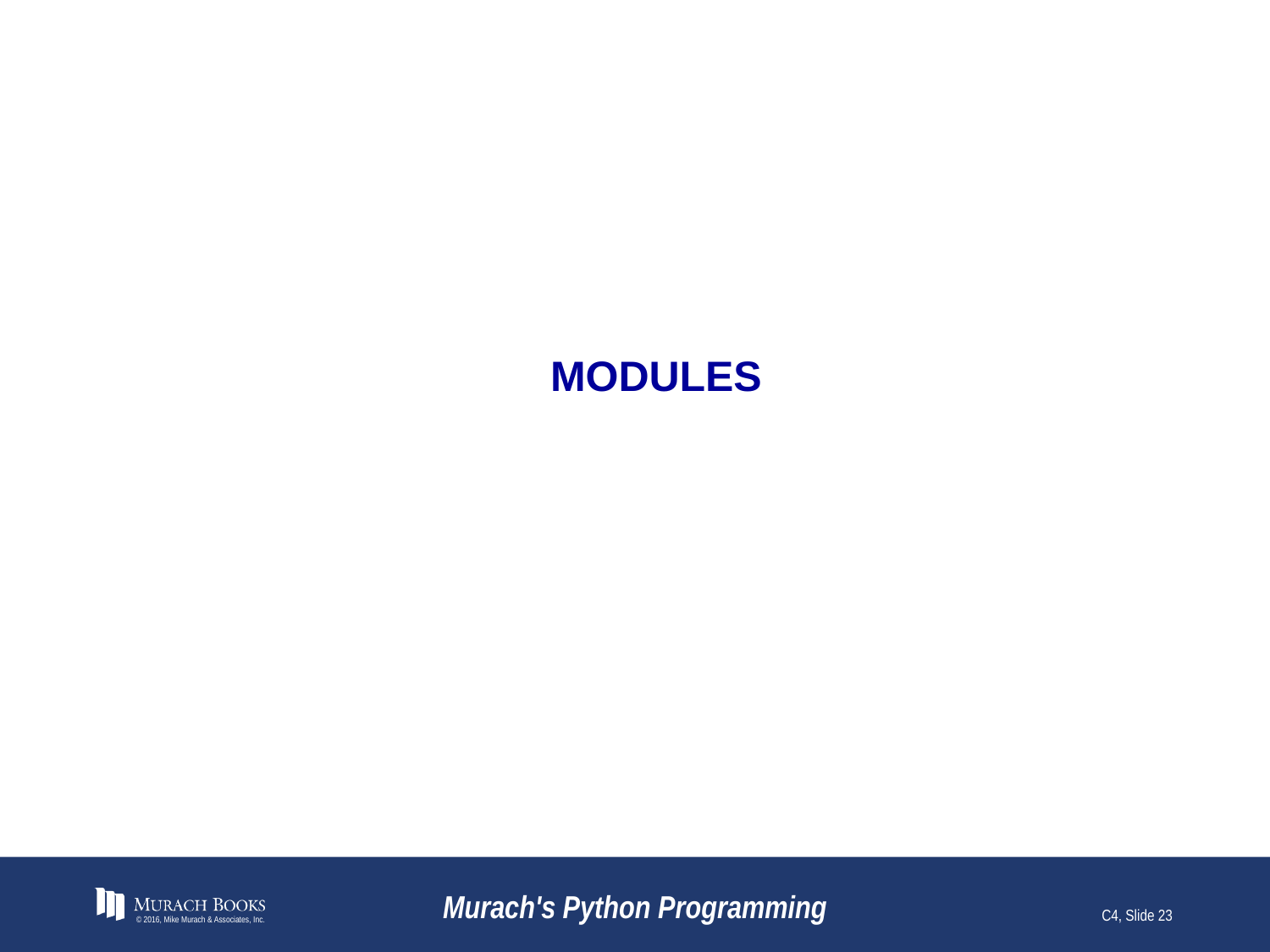

# MODULES
© 2016, Mike Murach & Associates, Inc.
Murach's Python Programming

C4, Slide 23